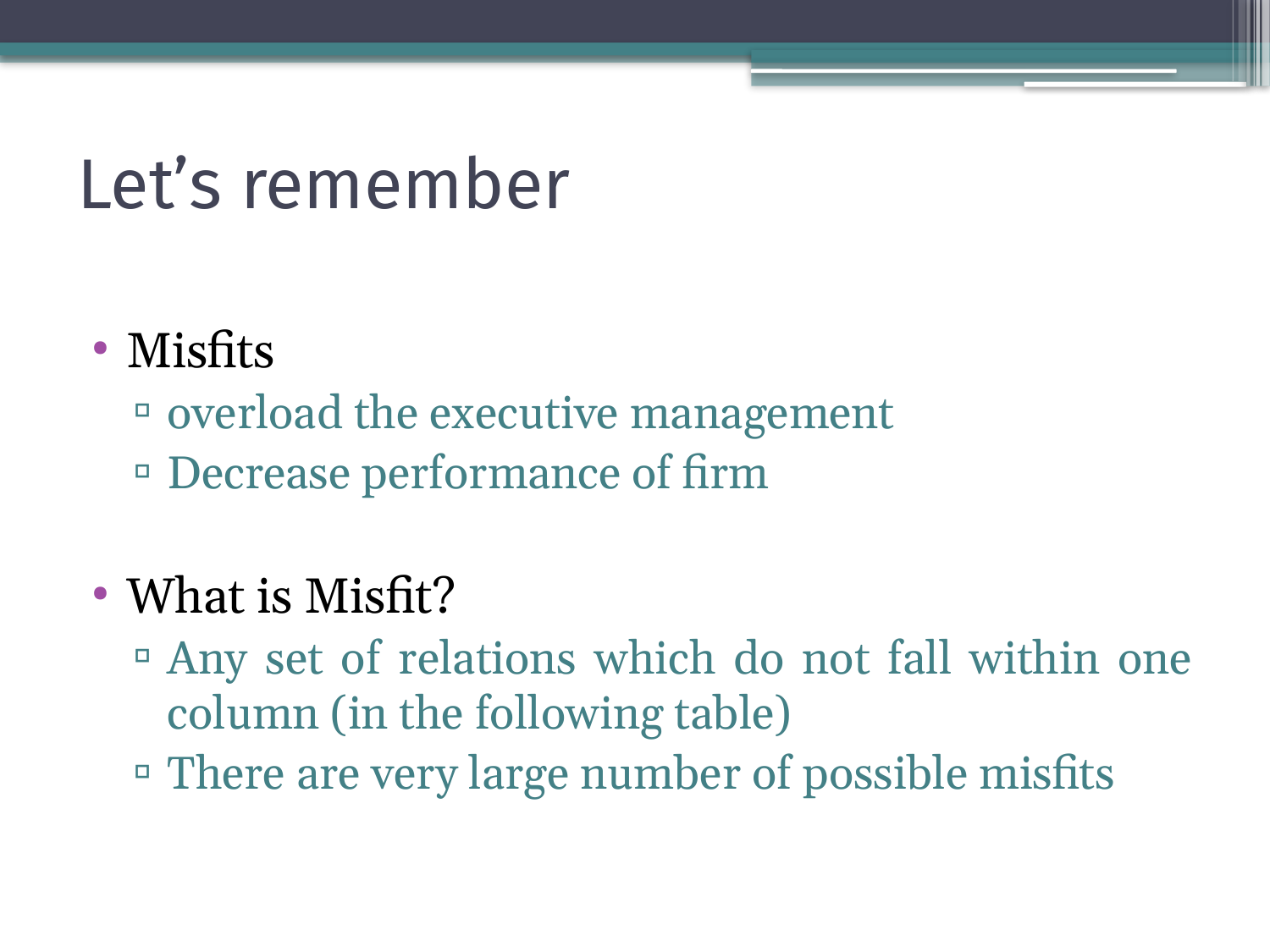

# Let’s remember
Misfits
overload the executive management
Decrease performance of firm

What is Misfit?
Any set of relations which do not fall within one column (in the following table)
There are very large number of possible misfits